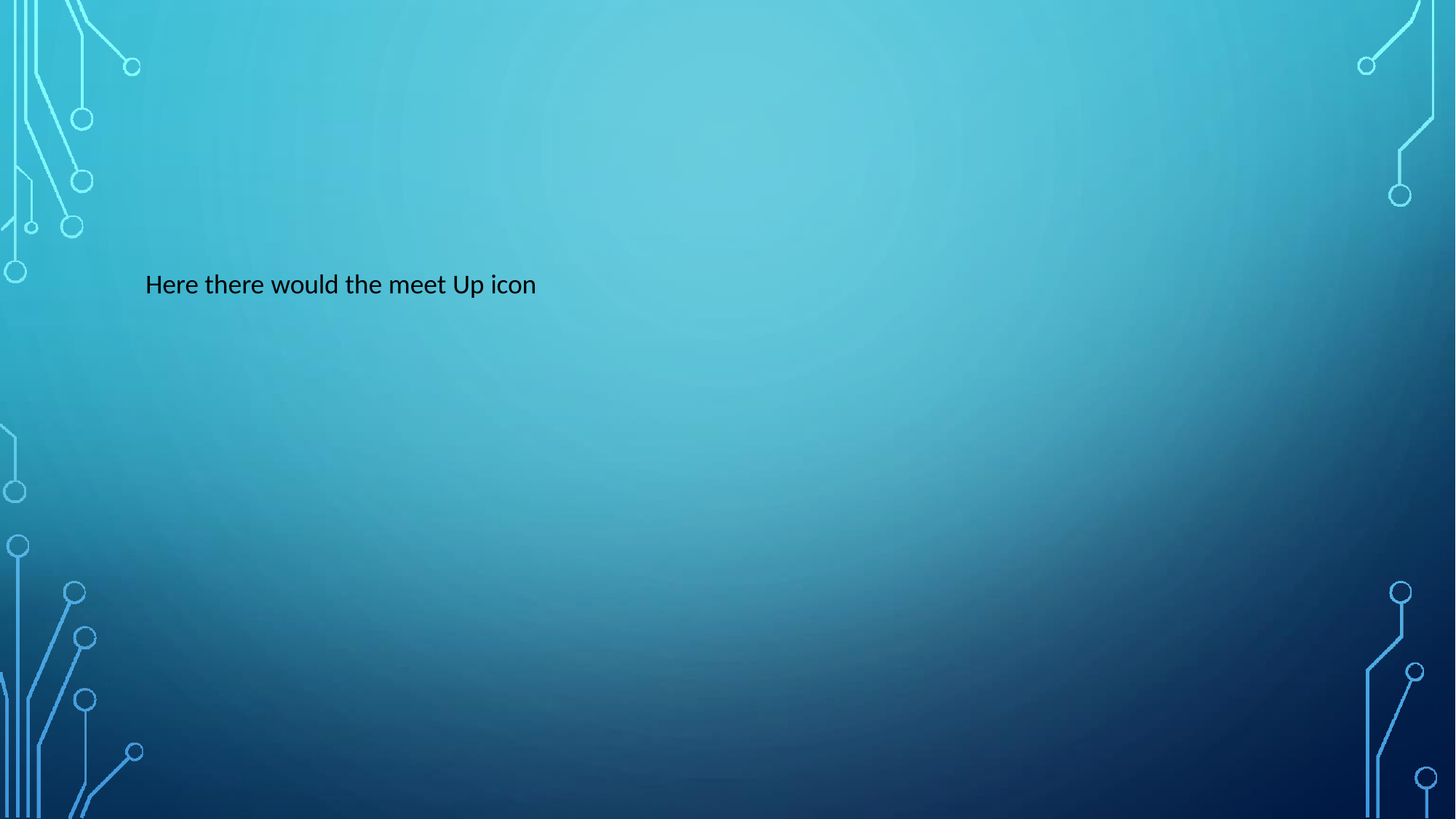

Here there would the meet Up icon